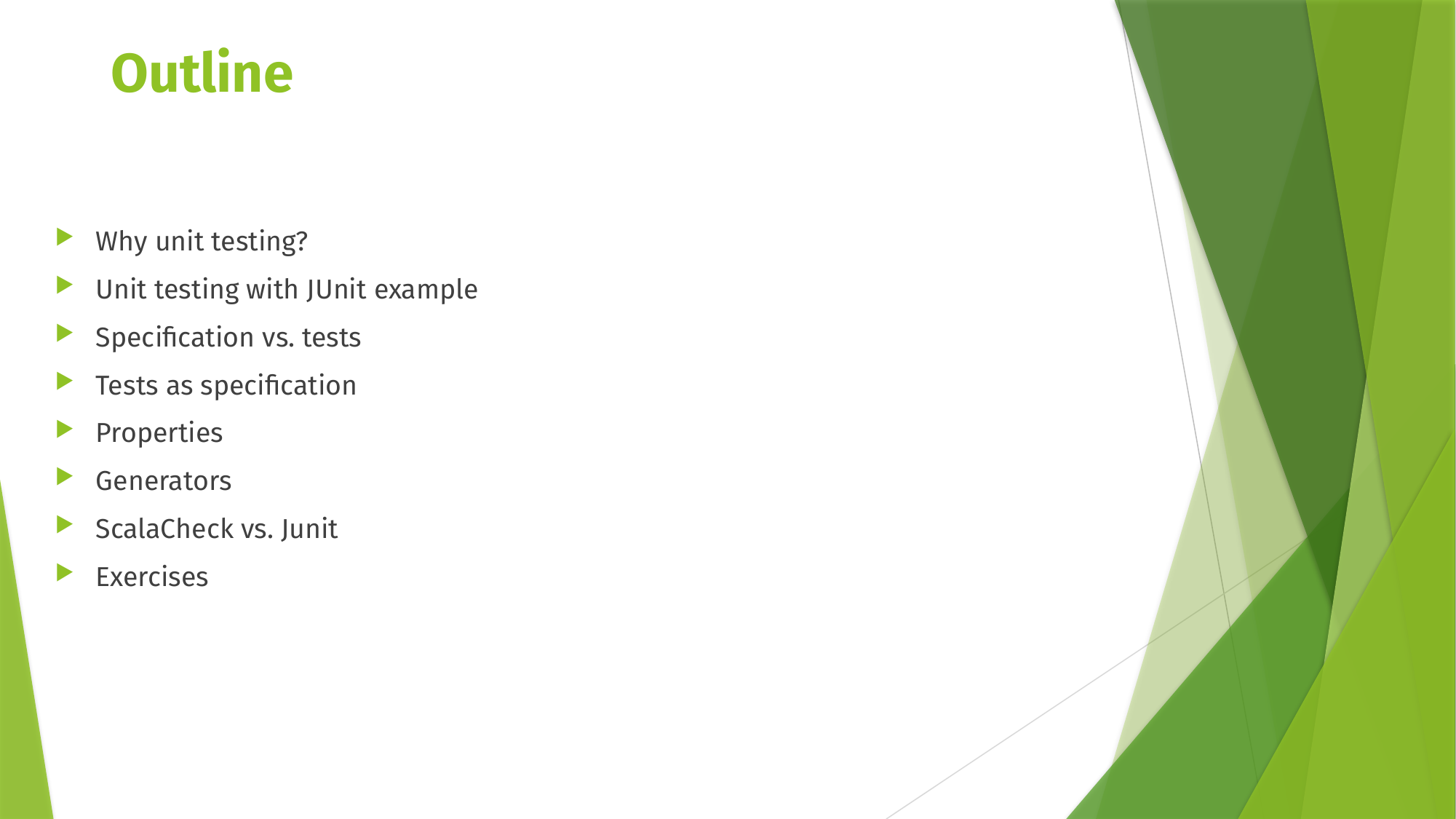

# Outline
Why unit testing?
Unit testing with JUnit example
Specification vs. tests
Tests as specification
Properties
Generators
ScalaCheck vs. Junit
Exercises